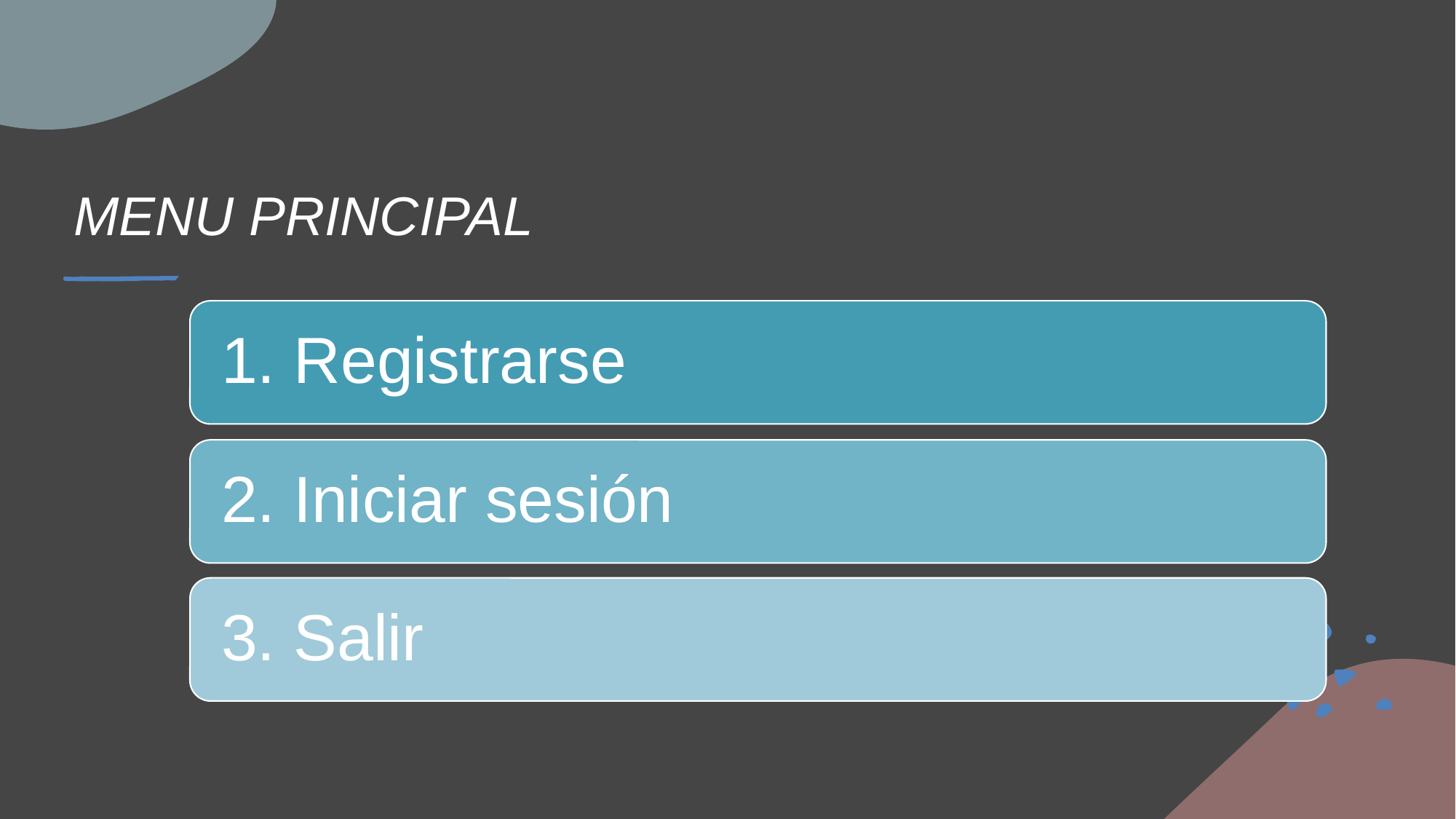

# MENU PRINCIPAL
1. Registrarse
2. Iniciar sesión
3. Salir